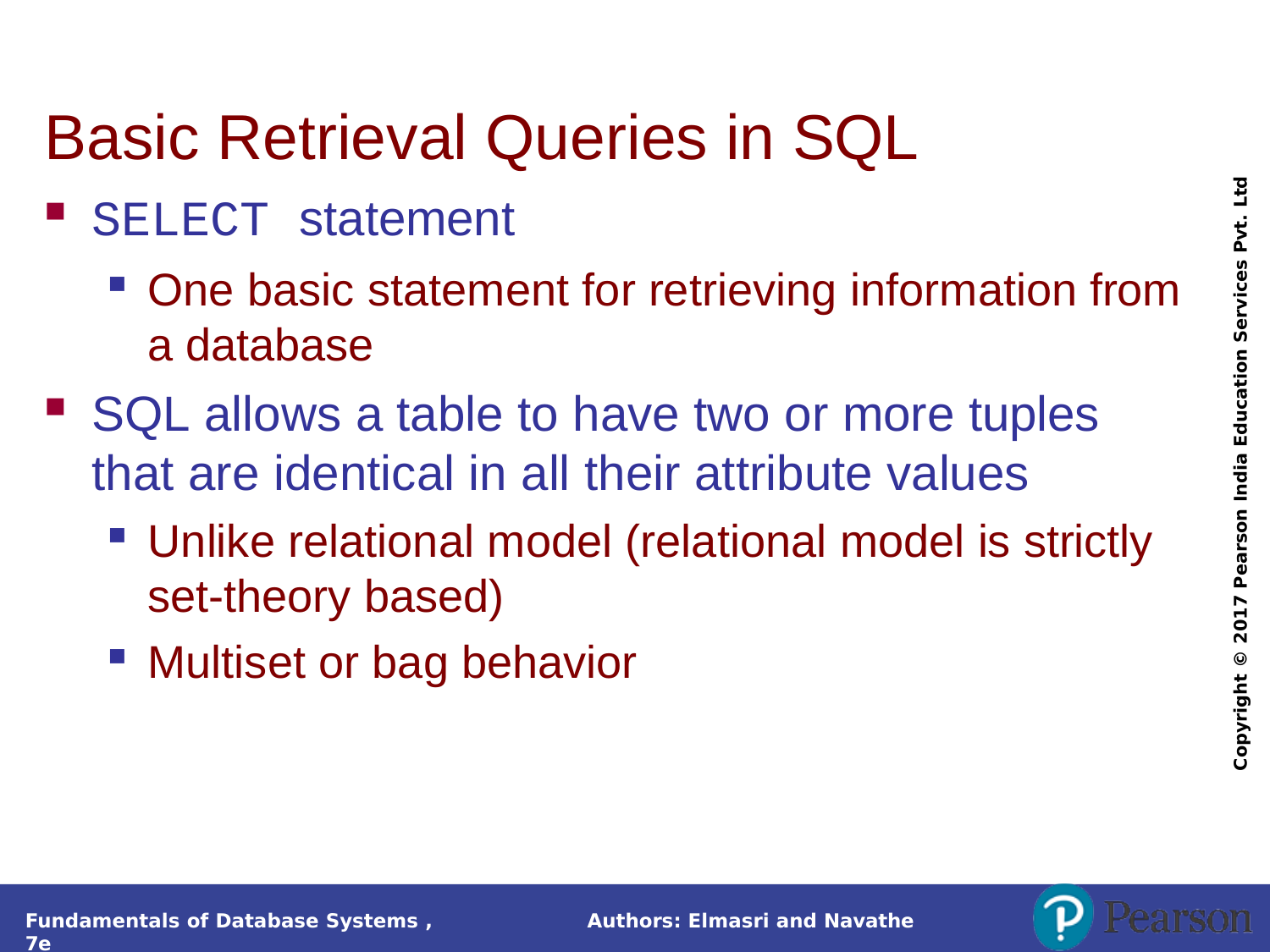

# Basic Retrieval Queries in SQL
SELECT statement
One basic statement for retrieving information from a database
SQL allows a table to have two or more tuples that are identical in all their attribute values
Unlike relational model (relational model is strictly set-theory based)
Multiset or bag behavior
Copyright © 2017 Pearson India Education Services Pvt. Ltd
Authors: Elmasri and Navathe
Fundamentals of Database Systems , 7e